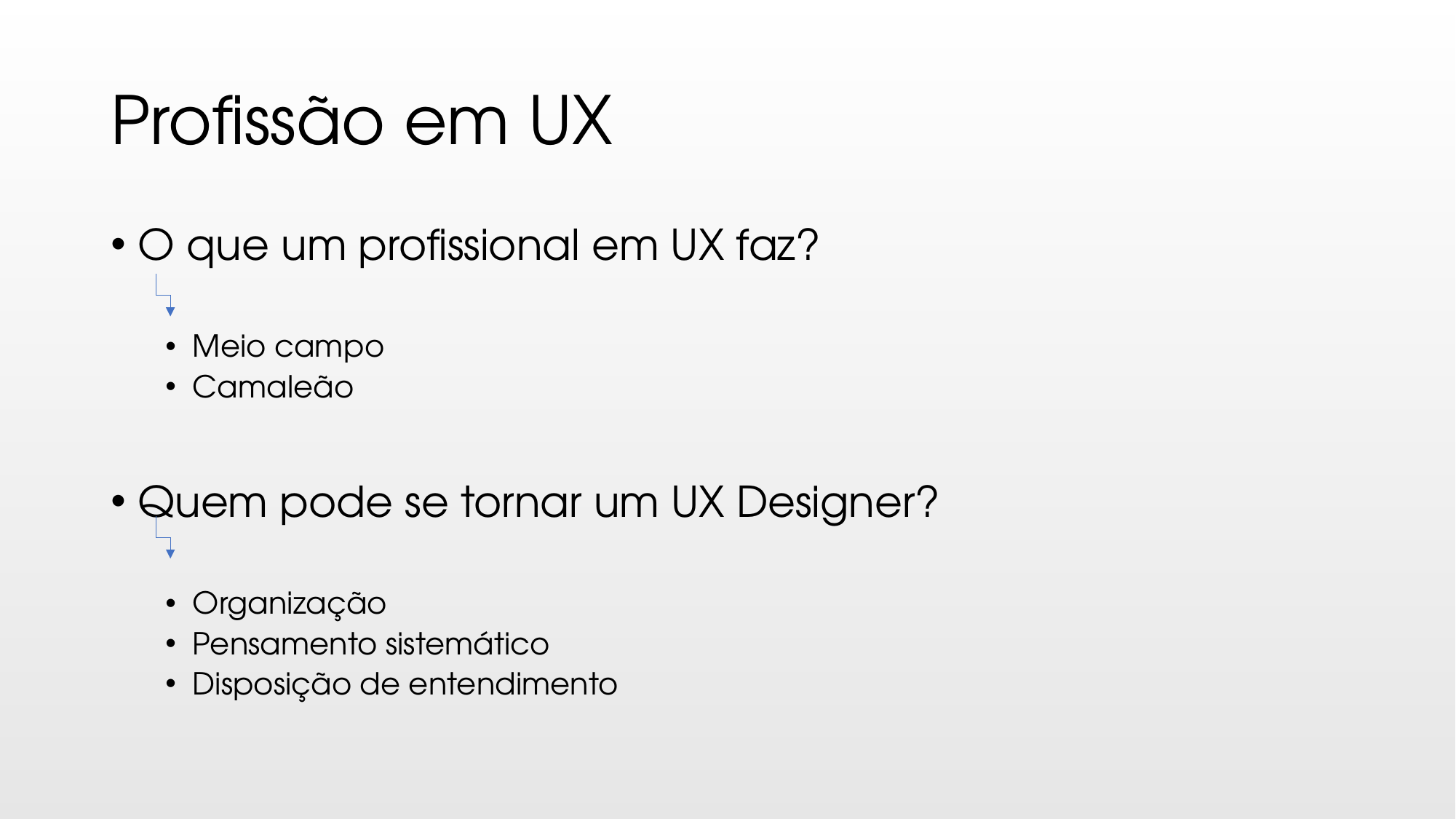

# Profissão em UX
O que um profissional em UX faz?

Meio campo
Camaleão

Quem pode se tornar um UX Designer?

Organização
Pensamento sistemático
Disposição de entendimento